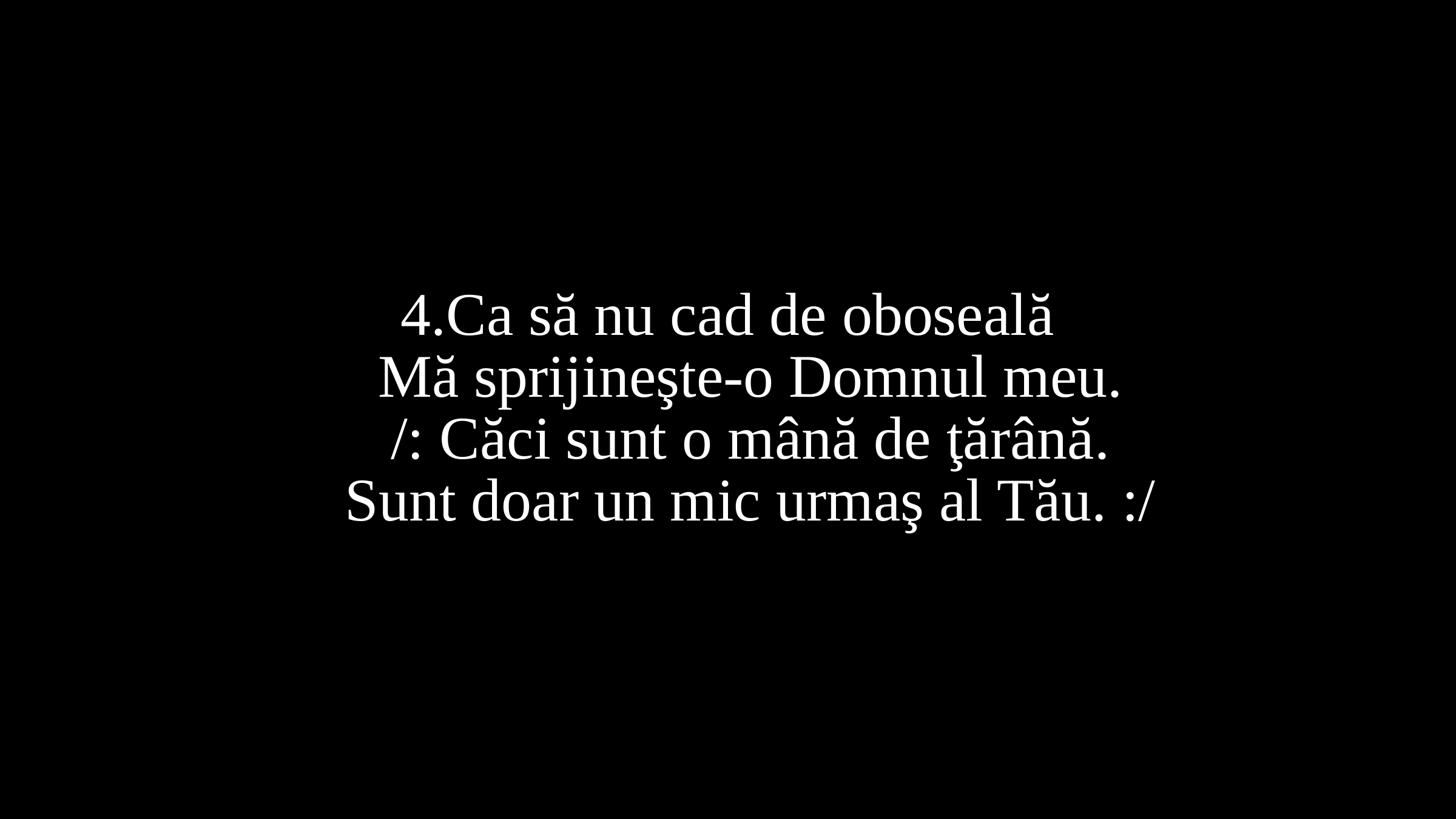

4.Ca să nu cad de oboseală
   Mă sprijineşte-o Domnul meu.
   /: Căci sunt o mână de ţărână.
   Sunt doar un mic urmaş al Tău. :/